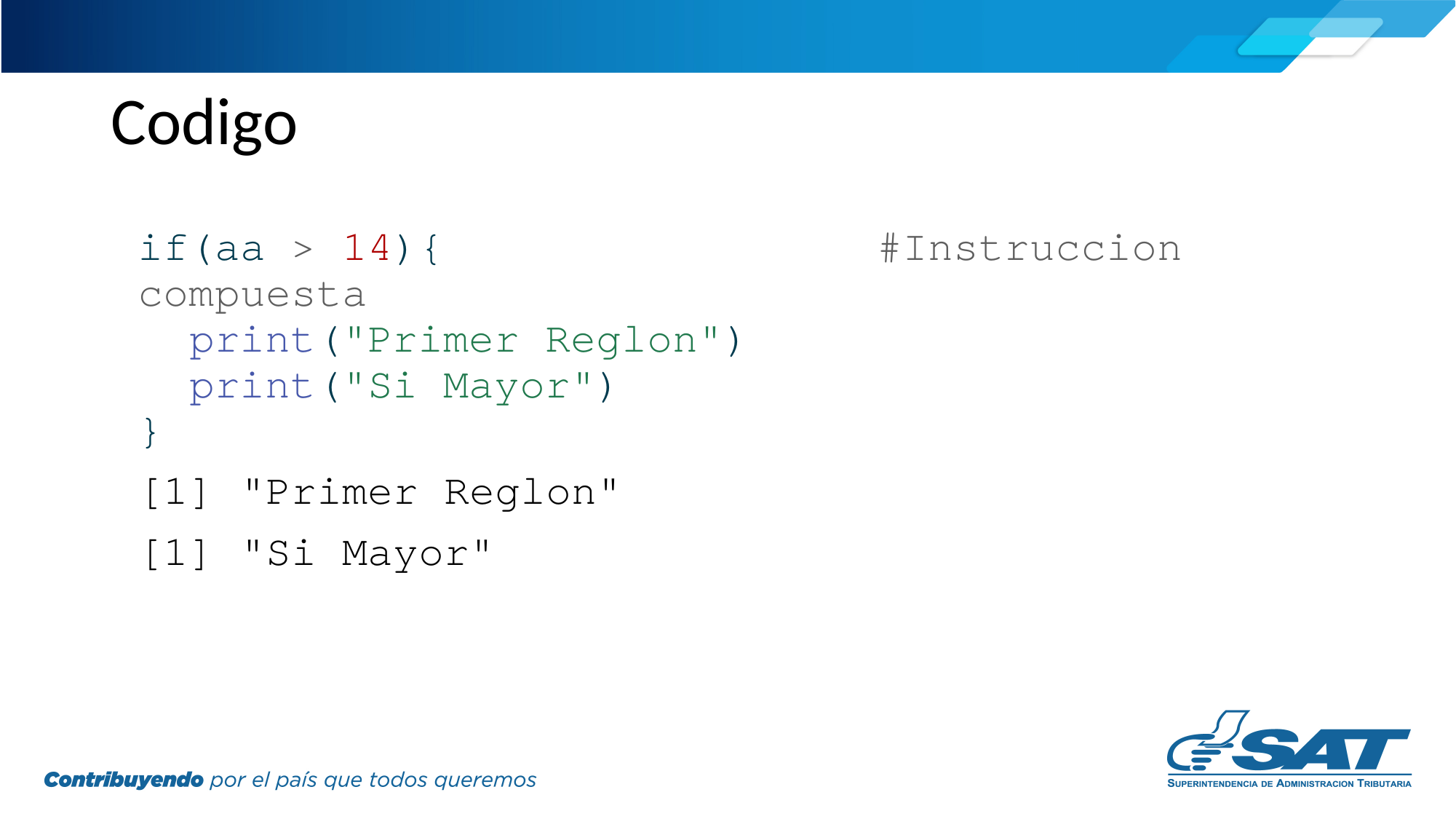

# Codigo
if(aa > 14){                 #Instruccion compuesta
  print("Primer Reglon")
  print("Si Mayor")
}
[1] "Primer Reglon"
[1] "Si Mayor"